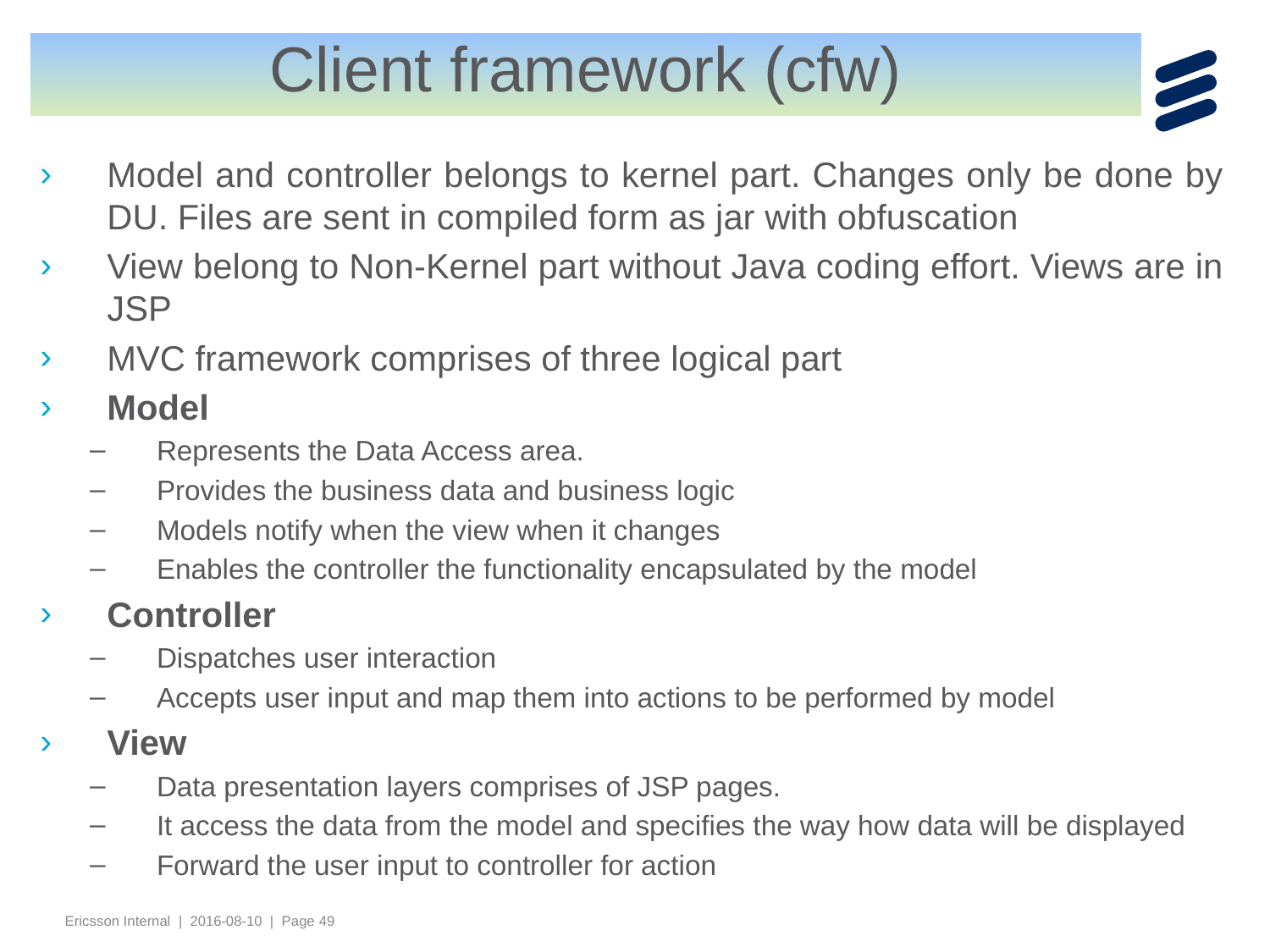

# Client framework (cfw)
Model and controller belongs to kernel part. Changes only be done by DU. Files are sent in compiled form as jar with obfuscation
View belong to Non-Kernel part without Java coding effort. Views are in JSP
MVC framework comprises of three logical part
Model
Represents the Data Access area.
Provides the business data and business logic
Models notify when the view when it changes
Enables the controller the functionality encapsulated by the model
Controller
Dispatches user interaction
Accepts user input and map them into actions to be performed by model
View
Data presentation layers comprises of JSP pages.
It access the data from the model and specifies the way how data will be displayed
Forward the user input to controller for action